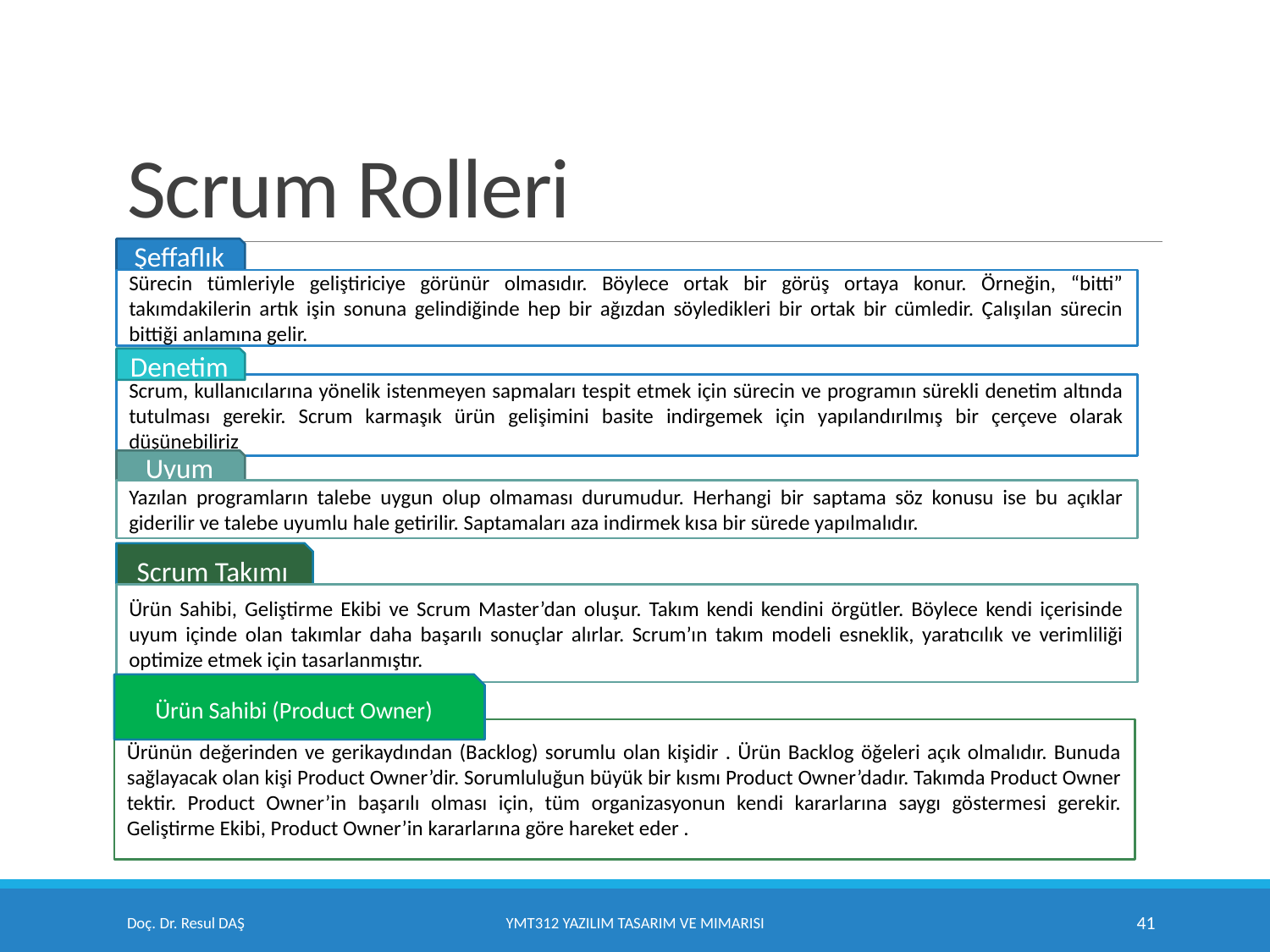

# Scrum Rolleri
Şeffaflık
Sürecin tümleriyle geliştiriciye görünür olmasıdır. Böylece ortak bir görüş ortaya konur. Örneğin, “bitti” takımdakilerin artık işin sonuna gelindiğinde hep bir ağızdan söyledikleri bir ortak bir cümledir. Çalışılan sürecin bittiği anlamına gelir.
Denetim
Scrum, kullanıcılarına yönelik istenmeyen sapmaları tespit etmek için sürecin ve programın sürekli denetim altında tutulması gerekir. Scrum karmaşık ürün gelişimini basite indirgemek için yapılandırılmış bir çerçeve olarak düşünebiliriz
Uyum
Yazılan programların talebe uygun olup olmaması durumudur. Herhangi bir saptama söz konusu ise bu açıklar giderilir ve talebe uyumlu hale getirilir. Saptamaları aza indirmek kısa bir sürede yapılmalıdır.
Scrum Takımı
Ürün Sahibi, Geliştirme Ekibi ve Scrum Master’dan oluşur. Takım kendi kendini örgütler. Böylece kendi içerisinde uyum içinde olan takımlar daha başarılı sonuçlar alırlar. Scrum’ın takım modeli esneklik, yaratıcılık ve verimliliği optimize etmek için tasarlanmıştır.
Ürün Sahibi (Product Owner)
Ürünün değerinden ve gerikaydından (Backlog) sorumlu olan kişidir . Ürün Backlog öğeleri açık olmalıdır. Bunuda sağlayacak olan kişi Product Owner’dir. Sorumluluğun büyük bir kısmı Product Owner’dadır. Takımda Product Owner tektir. Product Owner’in başarılı olması için, tüm organizasyonun kendi kararlarına saygı göstermesi gerekir. Geliştirme Ekibi, Product Owner’in kararlarına göre hareket eder .
Doç. Dr. Resul DAŞ
YMT312 Yazılım Tasarım ve Mimarisi
41